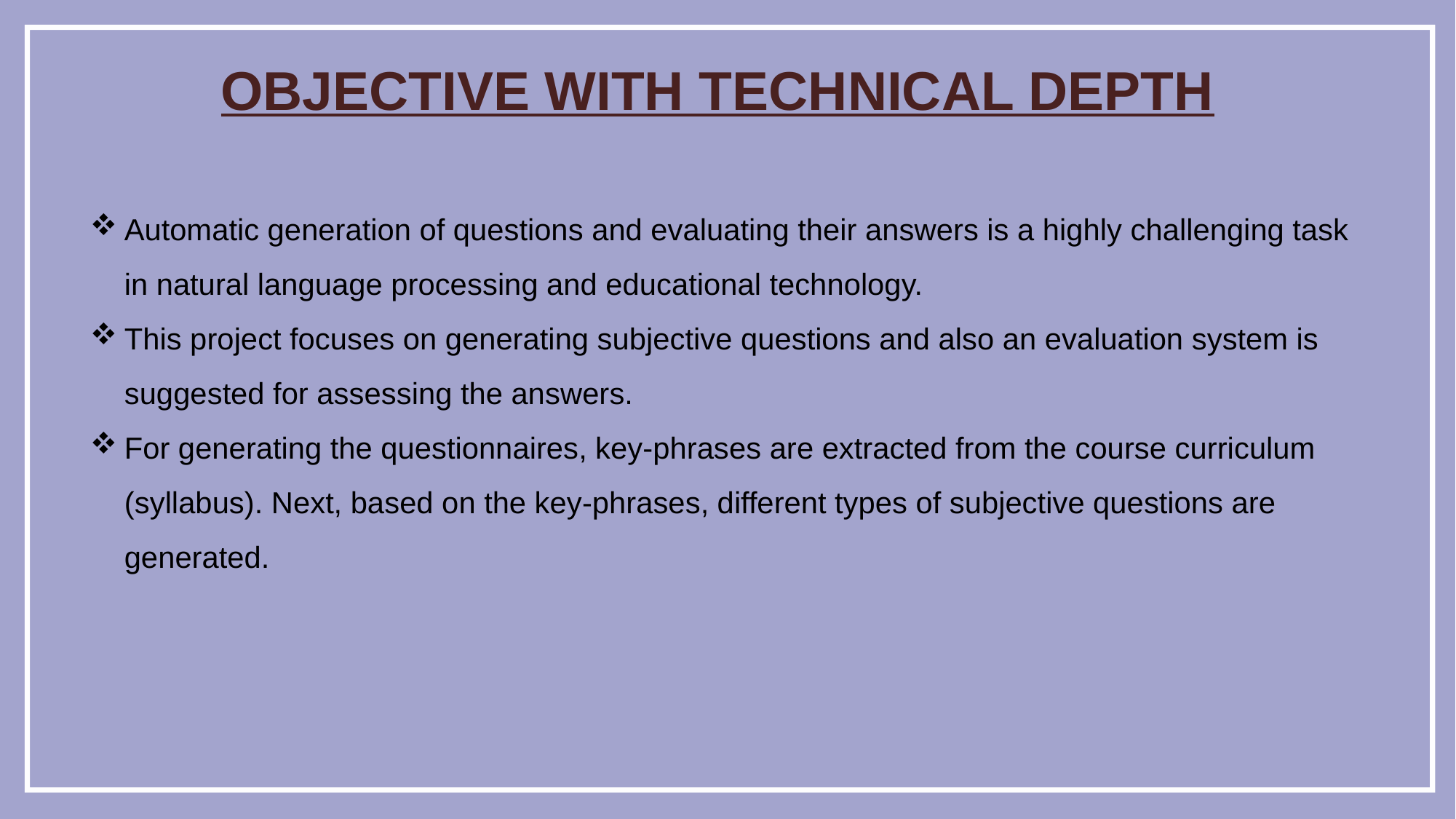

# OBJECTIVE WITH TECHNICAL DEPTH

Automatic generation of questions and evaluating their answers is a highly challenging task in natural language processing and educational technology.
This project focuses on generating subjective questions and also an evaluation system is suggested for assessing the answers.
For generating the questionnaires, key-phrases are extracted from the course curriculum (syllabus). Next, based on the key-phrases, different types of subjective questions are generated.